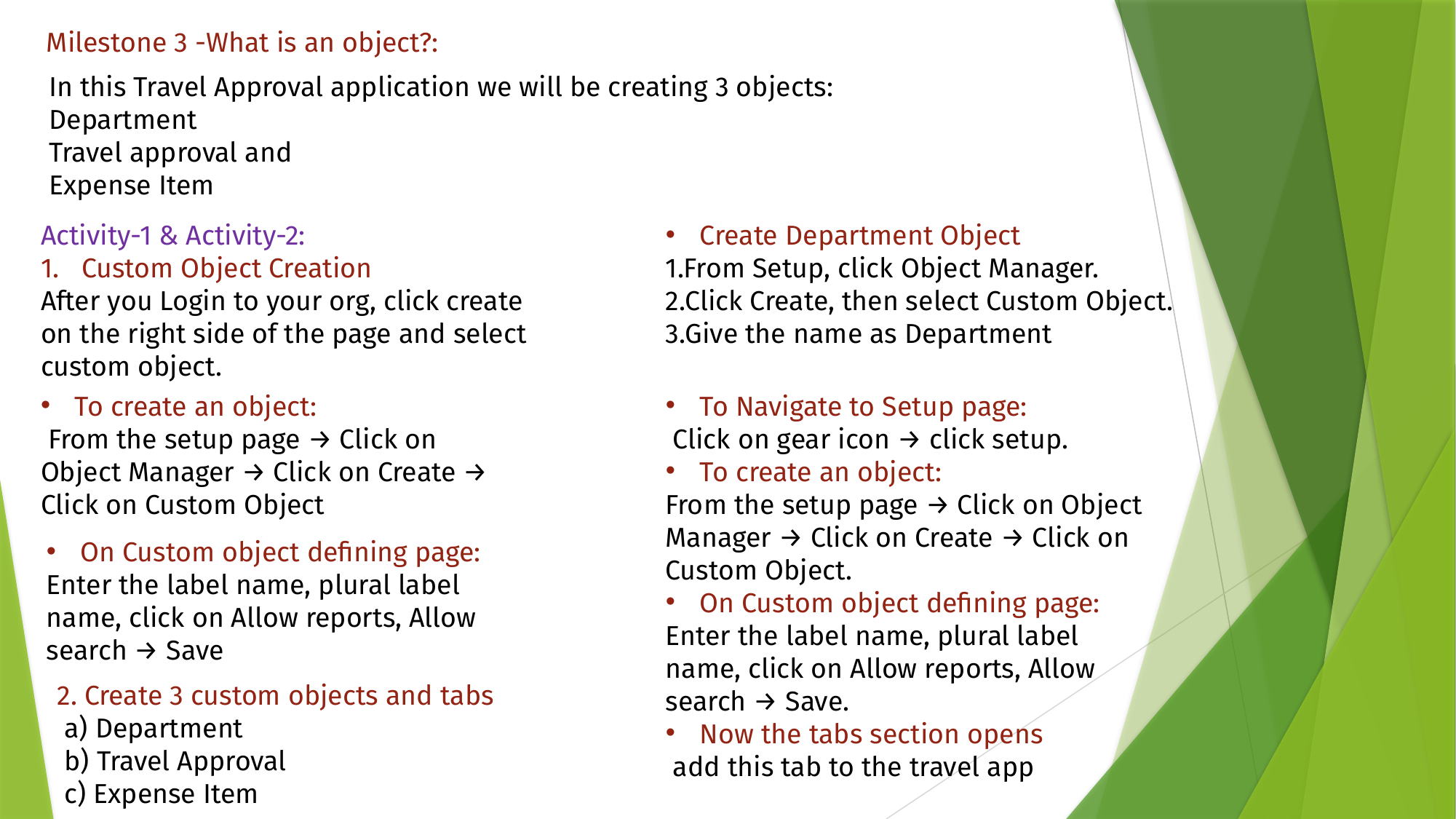

Milestone 3 -What is an object?:
In this Travel Approval application we will be creating 3 objects:
Department
Travel approval and
Expense Item
Activity-1 & Activity-2:
Custom Object Creation
After you Login to your org, click create on the right side of the page and select custom object.
Create Department Object
1.From Setup, click Object Manager. 2.Click Create, then select Custom Object.
3.Give the name as Department
To create an object:
 From the setup page → Click on Object Manager → Click on Create → Click on Custom Object
To Navigate to Setup page:
 Click on gear icon → click setup.
To create an object:
From the setup page → Click on Object Manager → Click on Create → Click on Custom Object.
On Custom object defining page:
Enter the label name, plural label name, click on Allow reports, Allow search → Save.
Now the tabs section opens
 add this tab to the travel app

On Custom object defining page:
Enter the label name, plural label name, click on Allow reports, Allow search → Save
2. Create 3 custom objects and tabs
 a) Department
 b) Travel Approval
 c) Expense Item